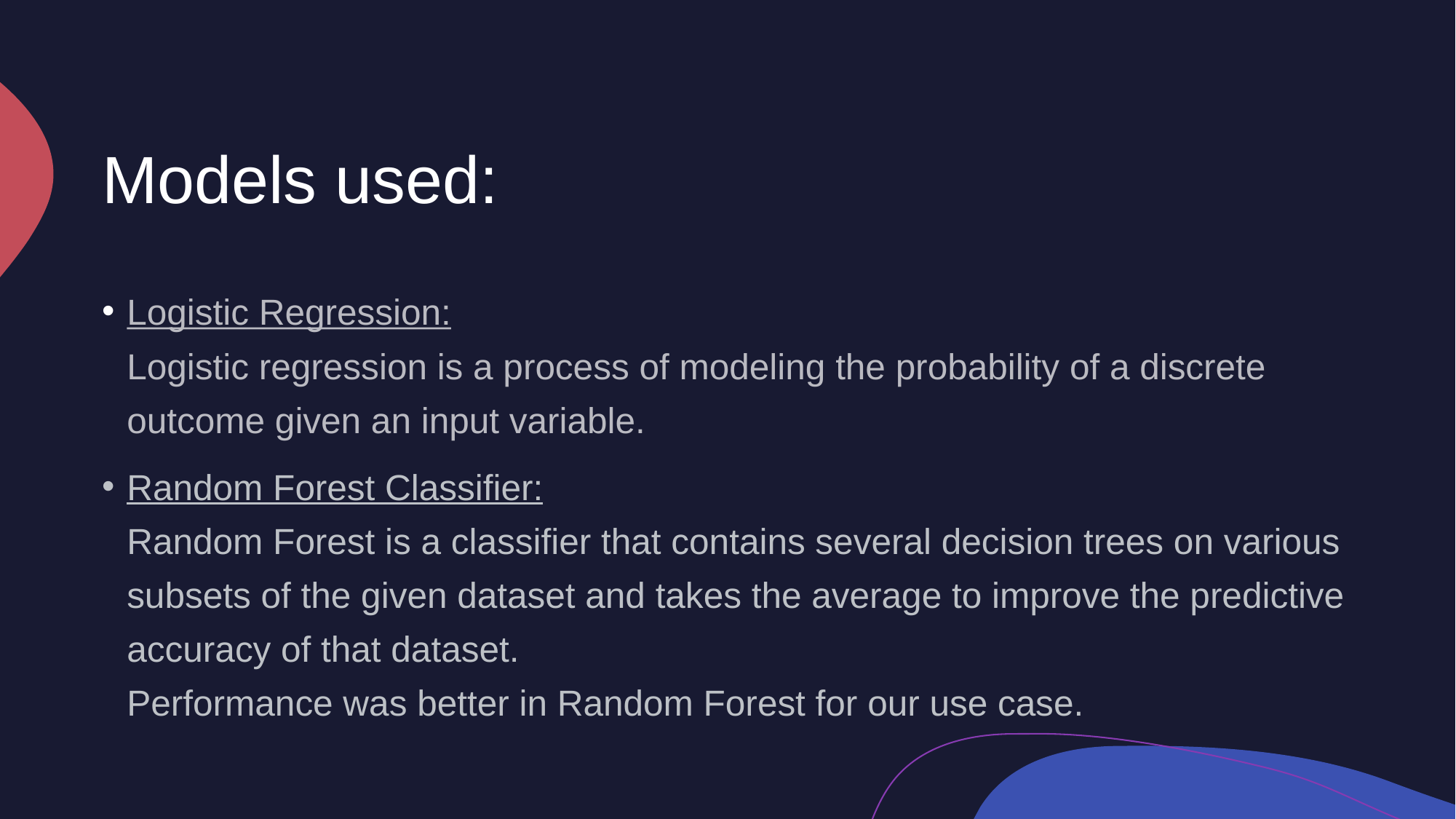

# Models used:
Logistic Regression:
Logistic regression is a process of modeling the probability of a discrete outcome given an input variable.
Random Forest Classifier:
Random Forest is a classifier that contains several decision trees on various subsets of the given dataset and takes the average to improve the predictive accuracy of that dataset.
Performance was better in Random Forest for our use case.